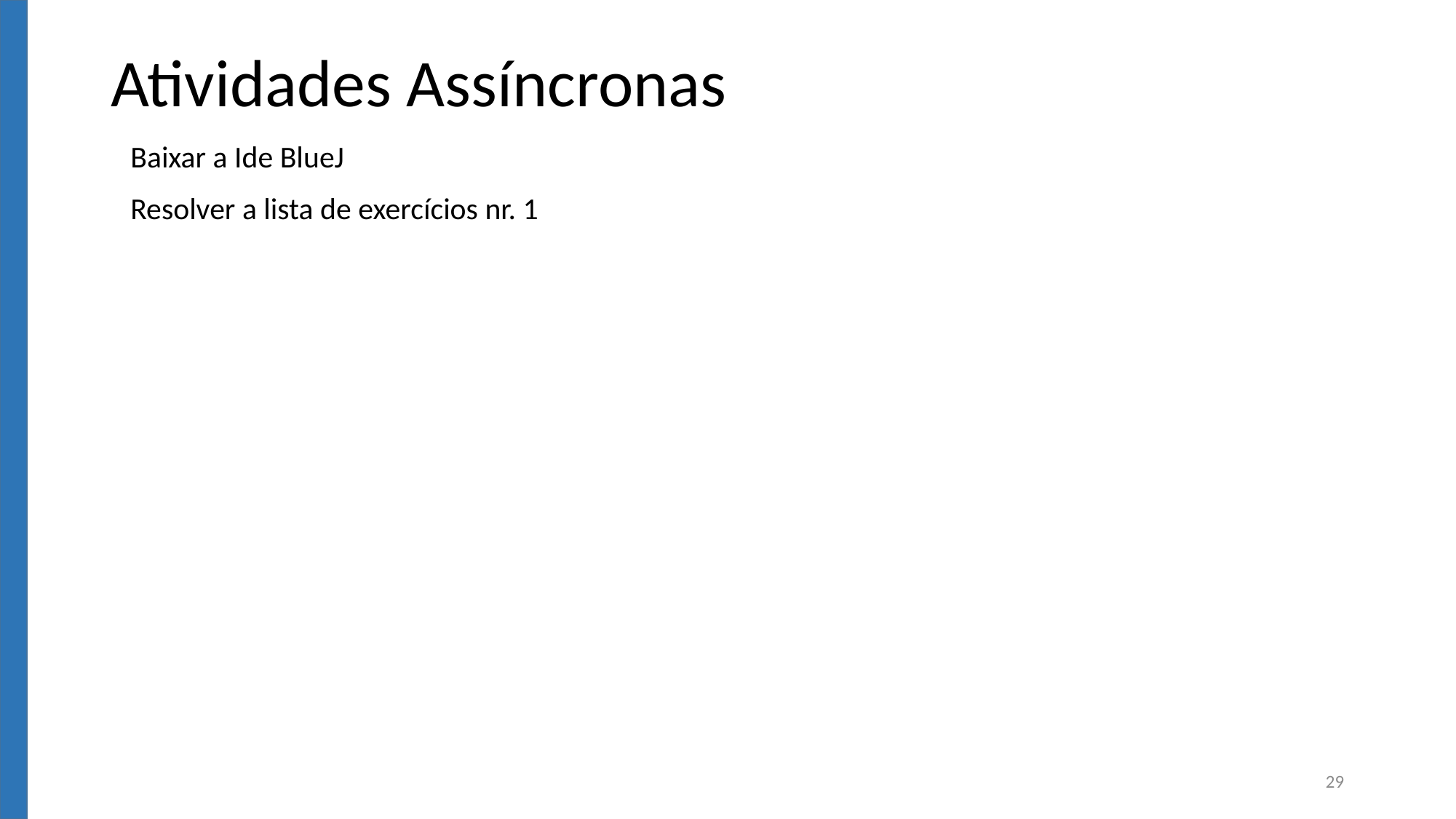

Atividades Assíncronas
Baixar a Ide BlueJ
Resolver a lista de exercícios nr. 1
29